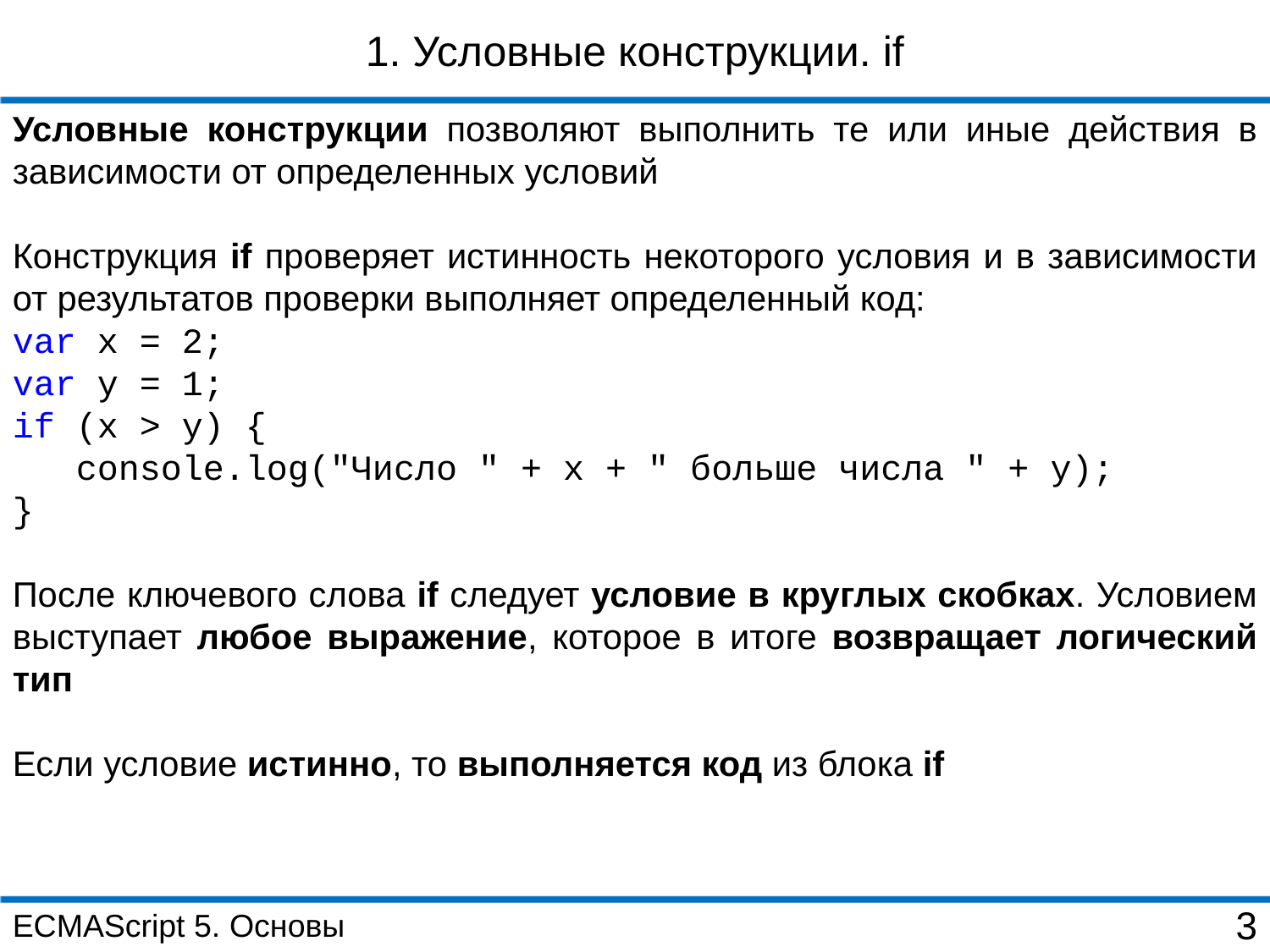

1. Условные конструкции. if
Условные конструкции позволяют выполнить те или иные действия в зависимости от определенных условий

Конструкция if проверяет истинность некоторого условия и в зависимости от результатов проверки выполняет определенный код:
var x = 2;
var y = 1;
if (x > y) {
   console.log("Число " + x + " больше числа " + y);
}

После ключевого слова if следует условие в круглых скобках. Условием выступает любое выражение, которое в итоге возвращает логический тип

Если условие истинно, то выполняется код из блока if
ECMAScript 5. Основы
3